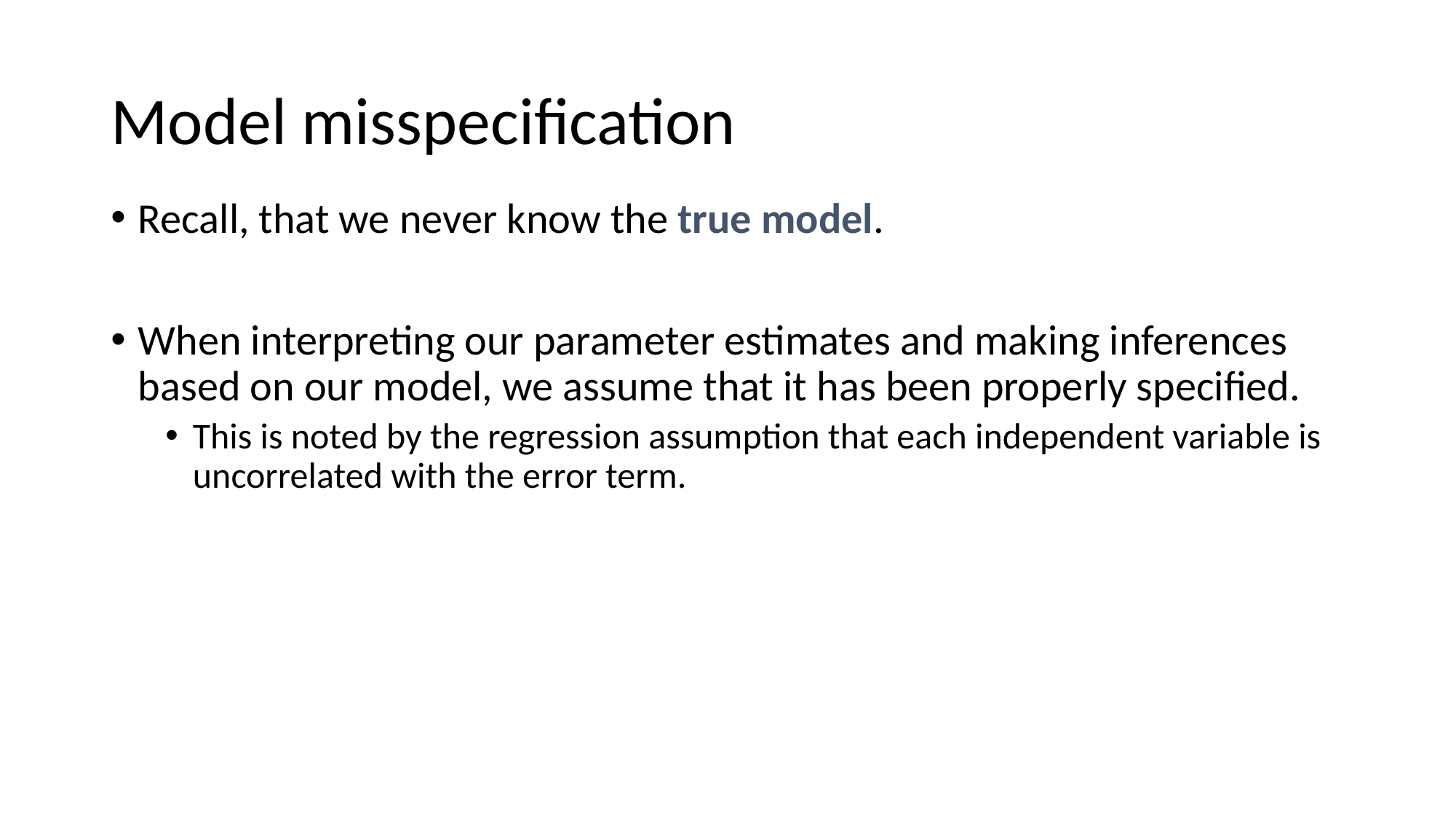

# Model misspecification
Recall, that we never know the true model.

When interpreting our parameter estimates and making inferences based on our model, we assume that it has been properly specified.
This is noted by the regression assumption that each independent variable is uncorrelated with the error term.